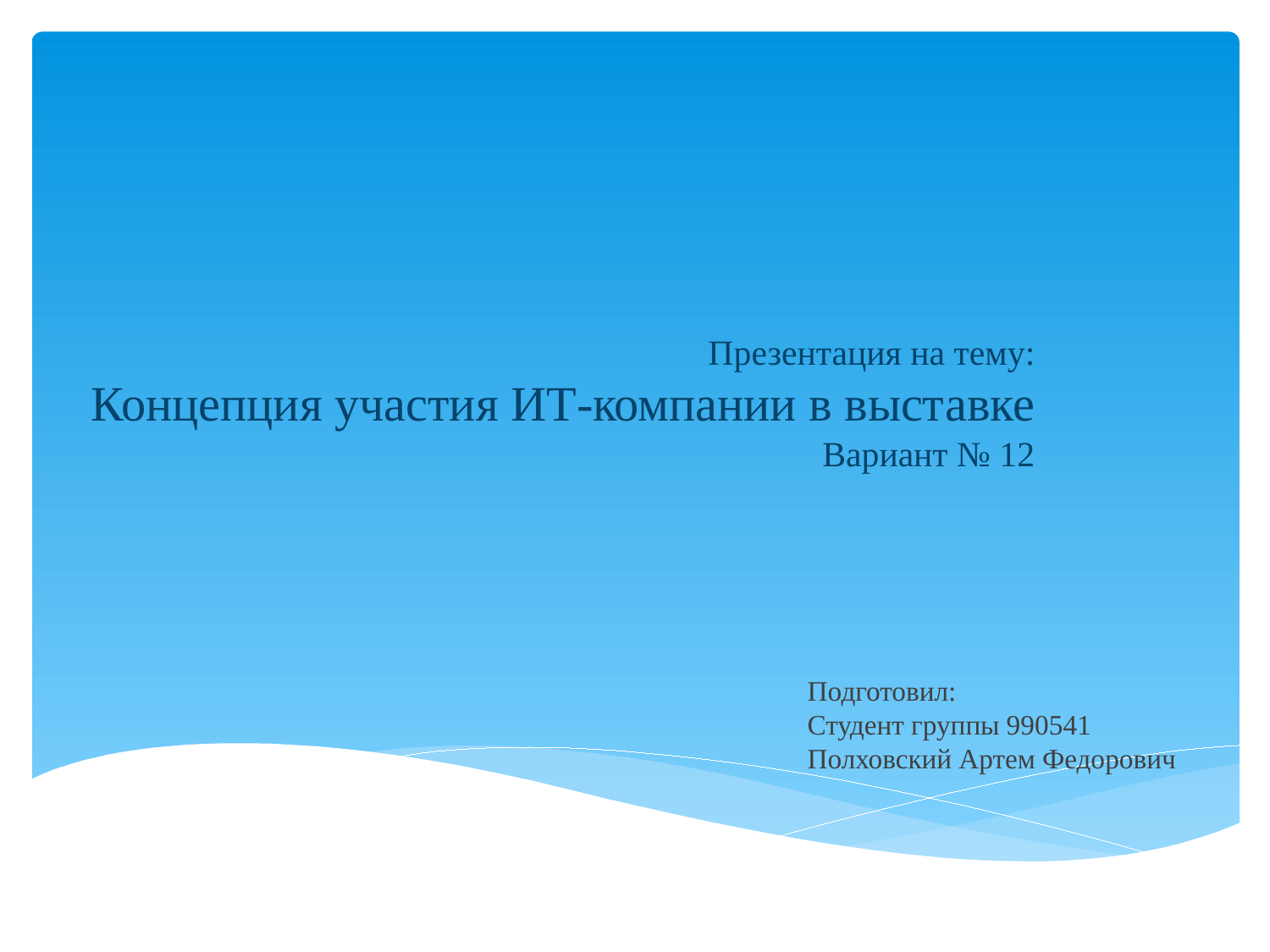

# Презентация на тему: Концепция участия ИТ-компании в выставке Вариант № 12
Подготовил:
Студент группы 990541
Полховский Артем Федорович